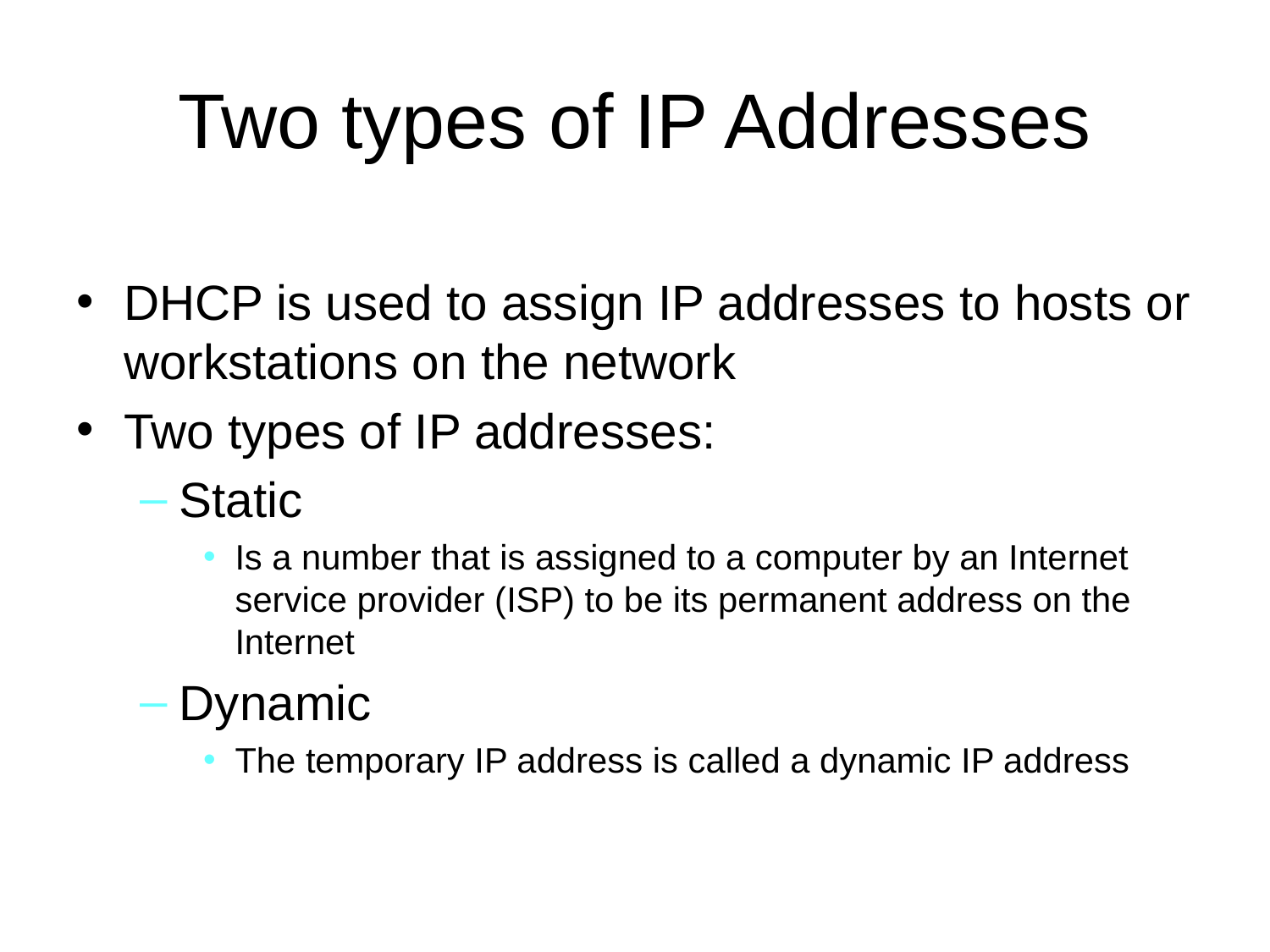

# Two types of IP Addresses
DHCP is used to assign IP addresses to hosts or workstations on the network
Two types of IP addresses:
Static
Is a number that is assigned to a computer by an Internet service provider (ISP) to be its permanent address on the Internet
Dynamic
The temporary IP address is called a dynamic IP address